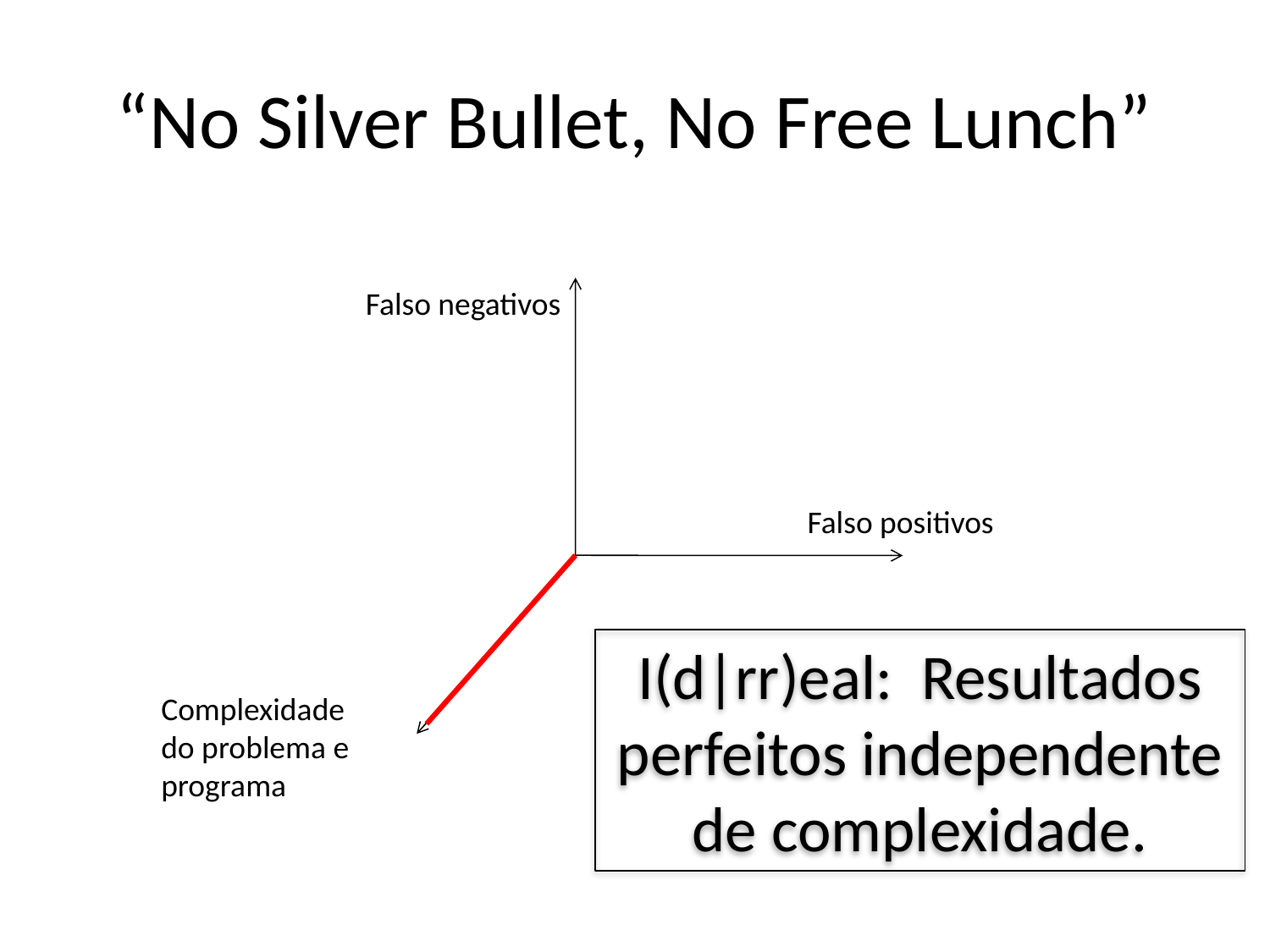

# “No Silver Bullet, No Free Lunch”
Falso negativos
Falso positivos
I(d|rr)eal:  Resultados perfeitos independente de complexidade.
Complexidade do problema e programa